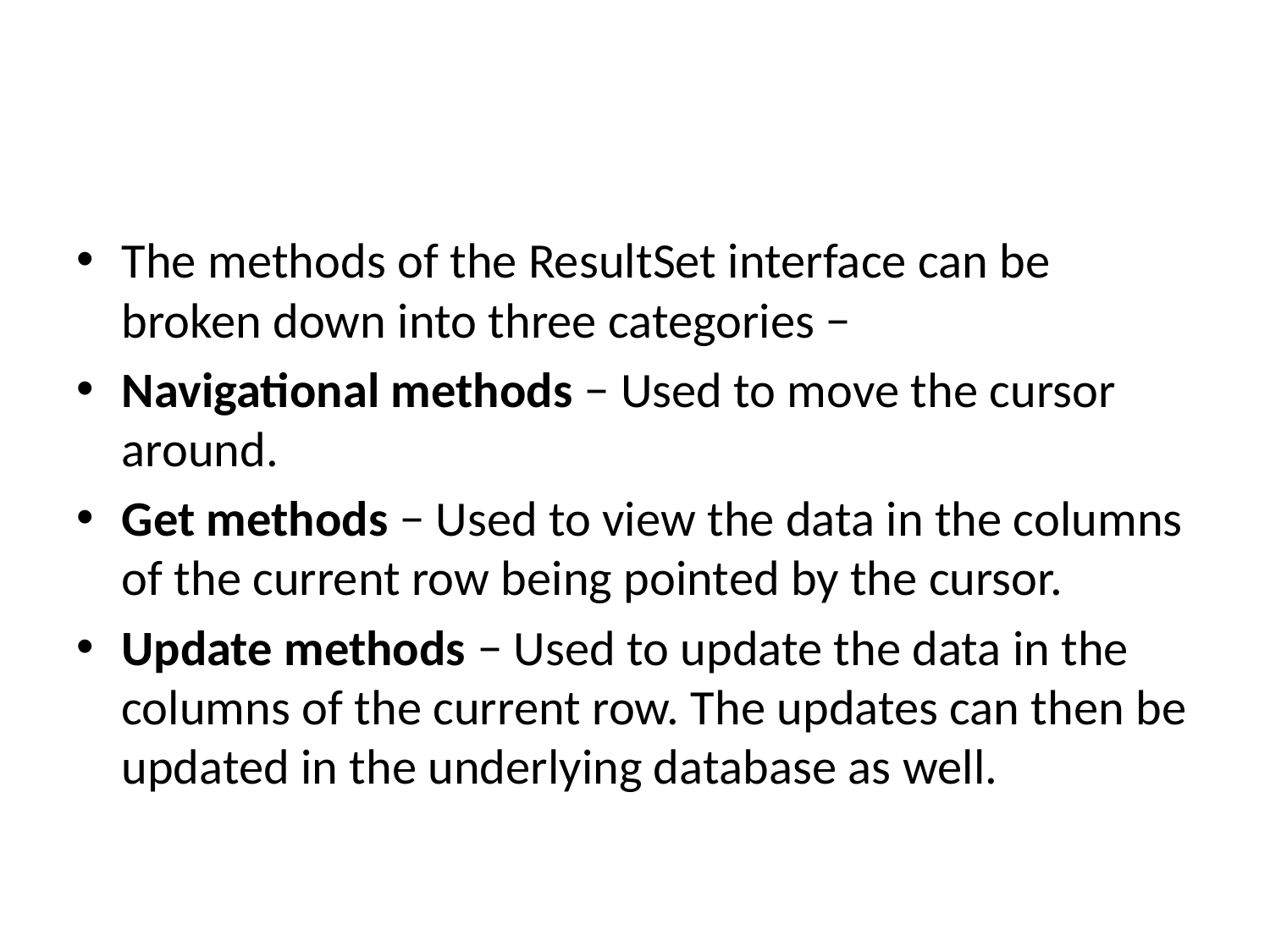

#
The methods of the ResultSet interface can be broken down into three categories −
Navigational methods − Used to move the cursor around.
Get methods − Used to view the data in the columns of the current row being pointed by the cursor.
Update methods − Used to update the data in the columns of the current row. The updates can then be updated in the underlying database as well.